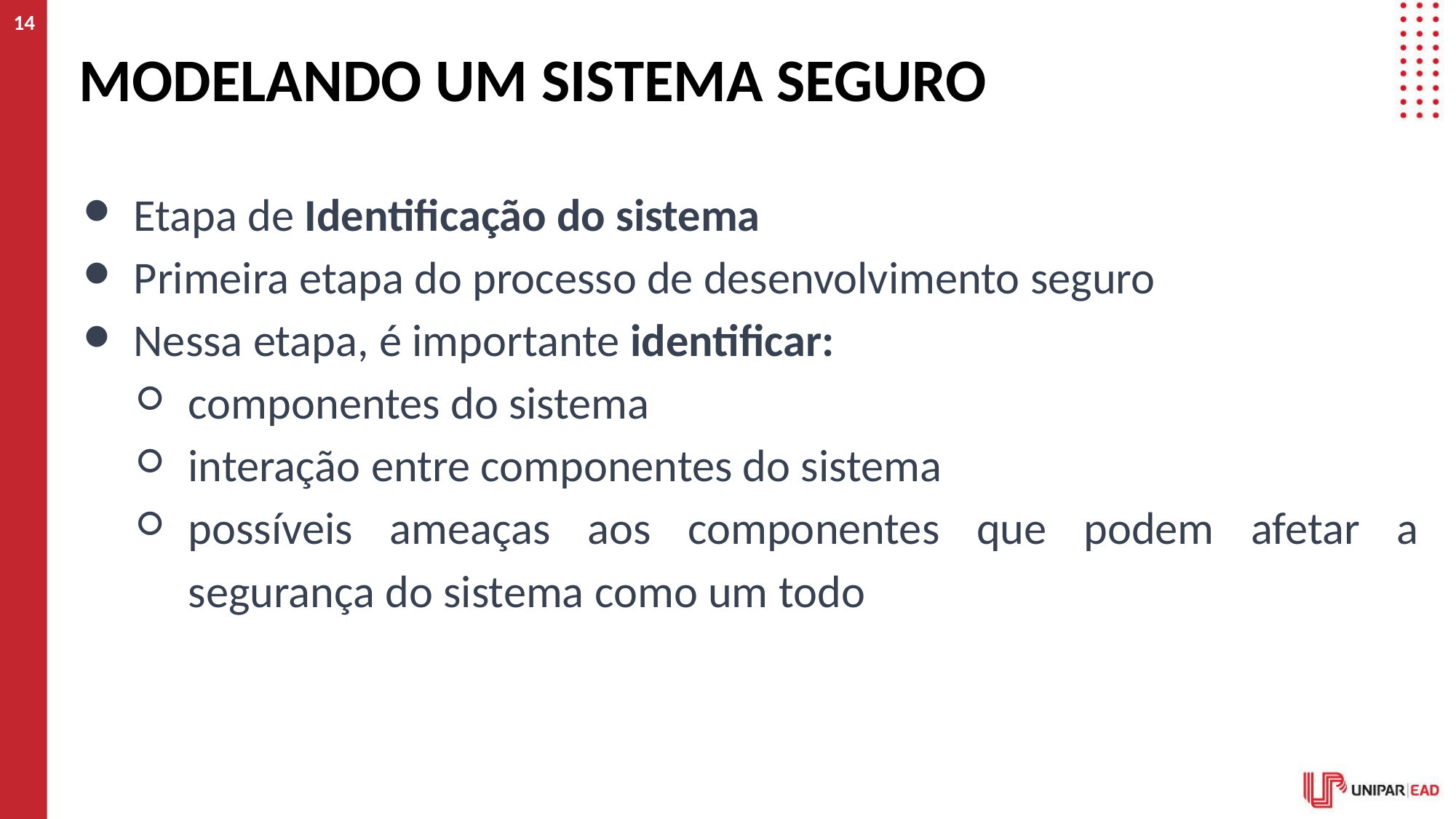

14
# MODELANDO UM SISTEMA SEGURO
Etapa de Identificação do sistema
Primeira etapa do processo de desenvolvimento seguro
Nessa etapa, é importante identificar:
componentes do sistema
interação entre componentes do sistema
possíveis ameaças aos componentes que podem afetar a segurança do sistema como um todo